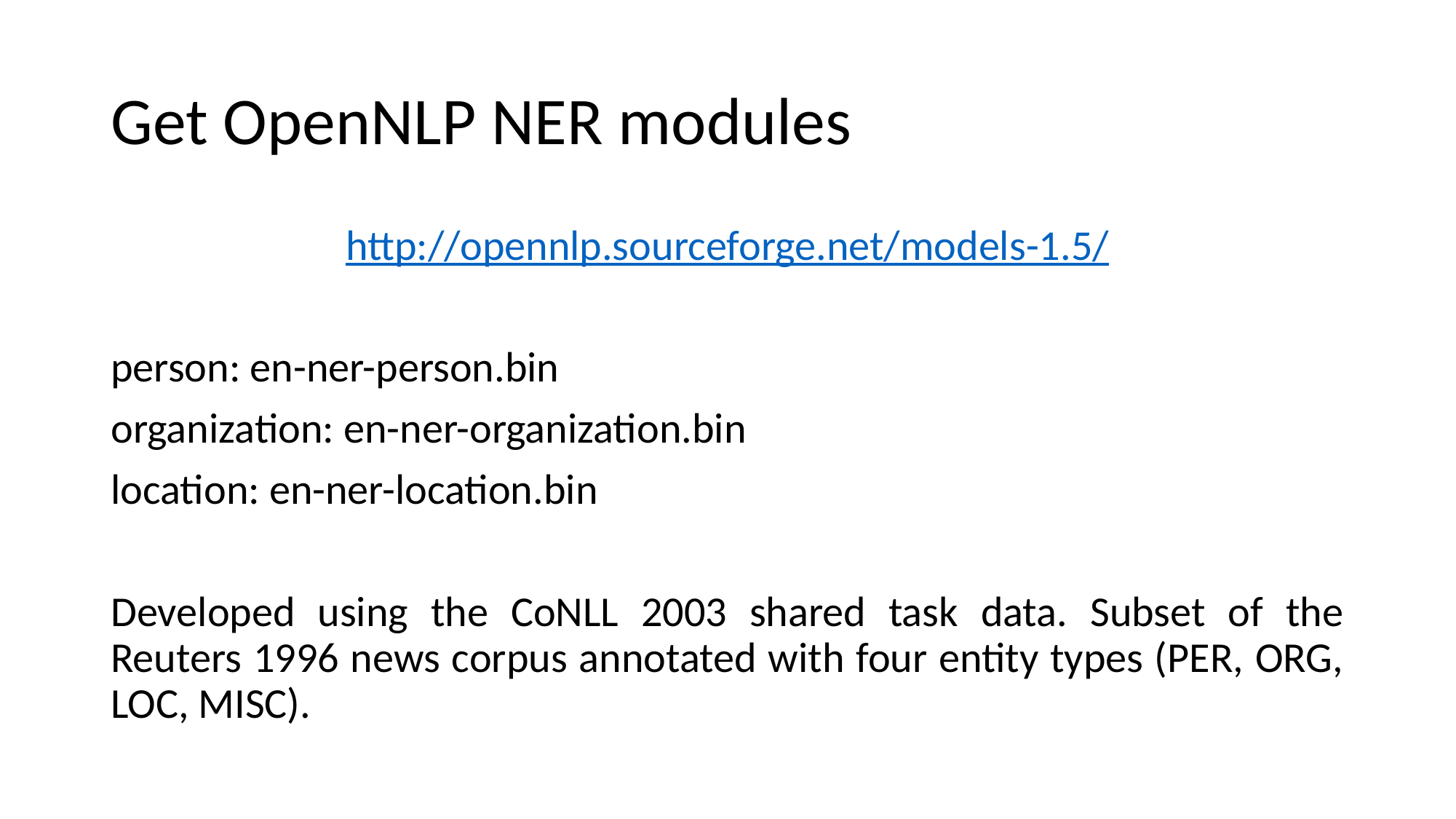

# Get OpenNLP NER modules
http://opennlp.sourceforge.net/models-1.5/

person: en-ner-person.bin
organization: en-ner-organization.bin
location: en-ner-location.bin

Developed using the CoNLL 2003 shared task data. Subset of the Reuters 1996 news corpus annotated with four entity types (PER, ORG, LOC, MISC).